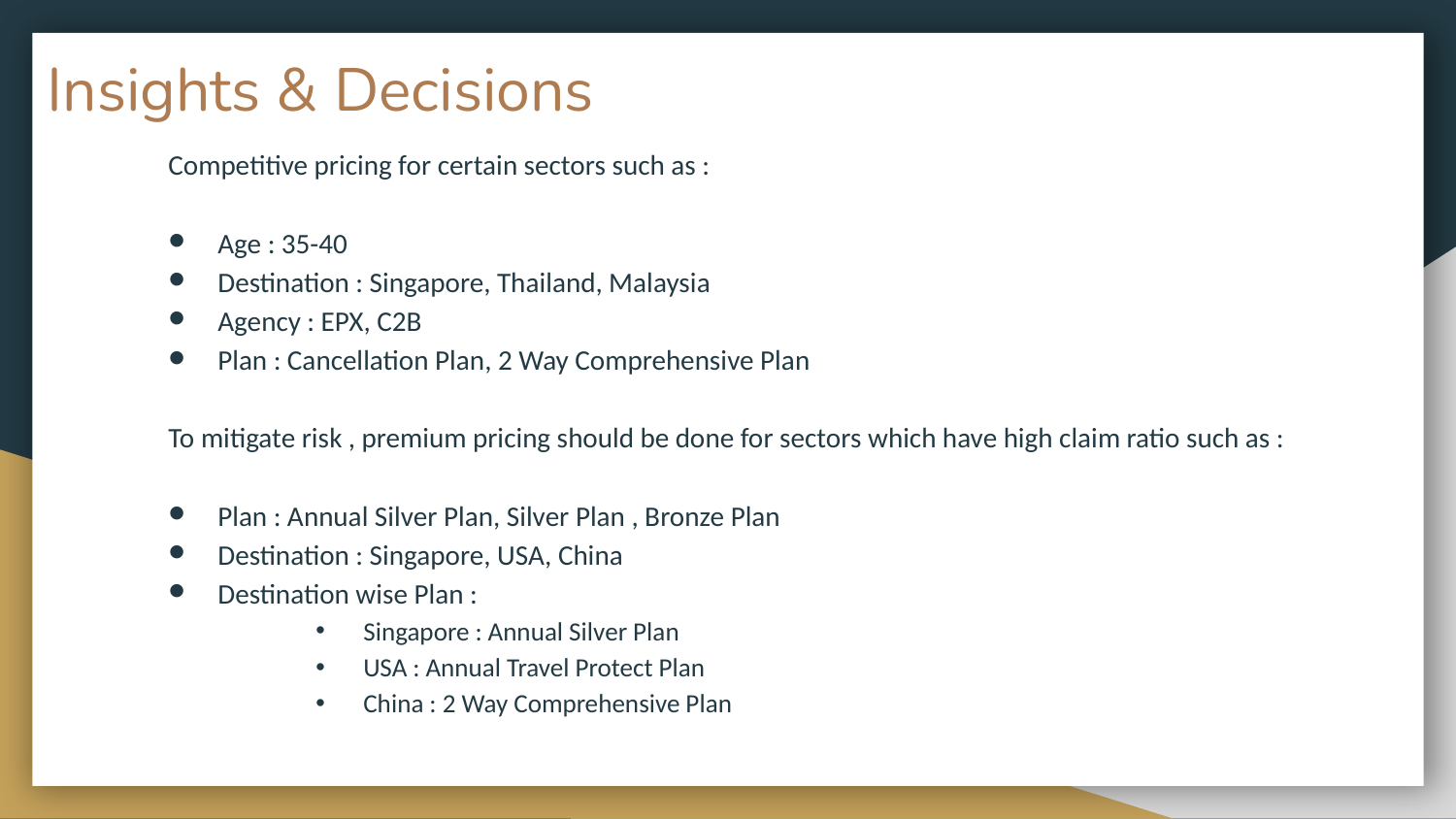

# Insights & Decisions
Competitive pricing for certain sectors such as :

Age : 35-40
Destination : Singapore, Thailand, Malaysia
Agency : EPX, C2B
Plan : Cancellation Plan, 2 Way Comprehensive Plan

To mitigate risk , premium pricing should be done for sectors which have high claim ratio such as :

Plan : Annual Silver Plan, Silver Plan , Bronze Plan
Destination : Singapore, USA, China
Destination wise Plan :
Singapore : Annual Silver Plan
USA : Annual Travel Protect Plan
China : 2 Way Comprehensive Plan